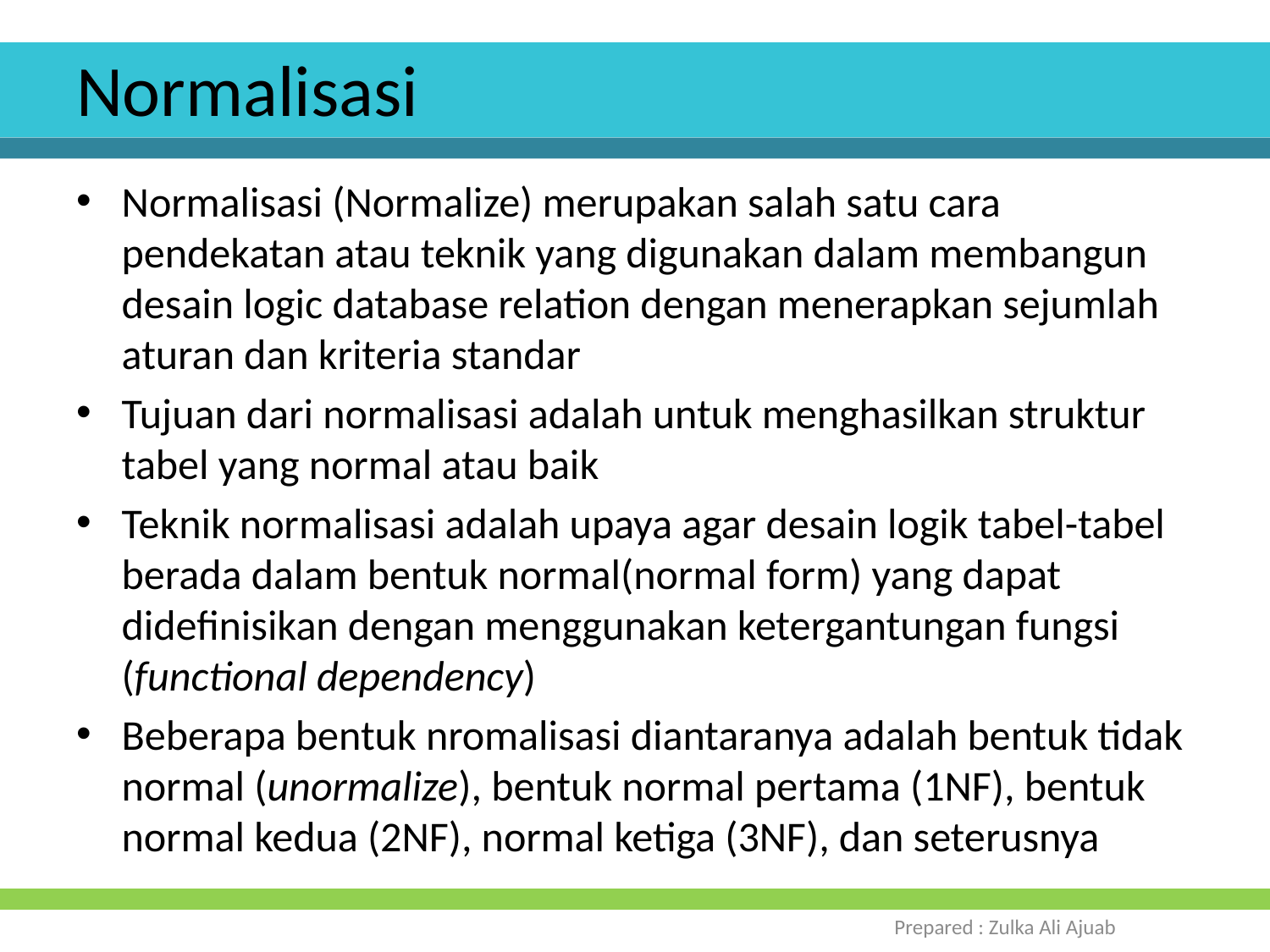

# Normalisasi
Normalisasi (Normalize) merupakan salah satu cara pendekatan atau teknik yang digunakan dalam membangun desain logic database relation dengan menerapkan sejumlah aturan dan kriteria standar
Tujuan dari normalisasi adalah untuk menghasilkan struktur tabel yang normal atau baik
Teknik normalisasi adalah upaya agar desain logik tabel-tabel berada dalam bentuk normal(normal form) yang dapat didefinisikan dengan menggunakan ketergantungan fungsi (functional dependency)
Beberapa bentuk nromalisasi diantaranya adalah bentuk tidak normal (unormalize), bentuk normal pertama (1NF), bentuk normal kedua (2NF), normal ketiga (3NF), dan seterusnya